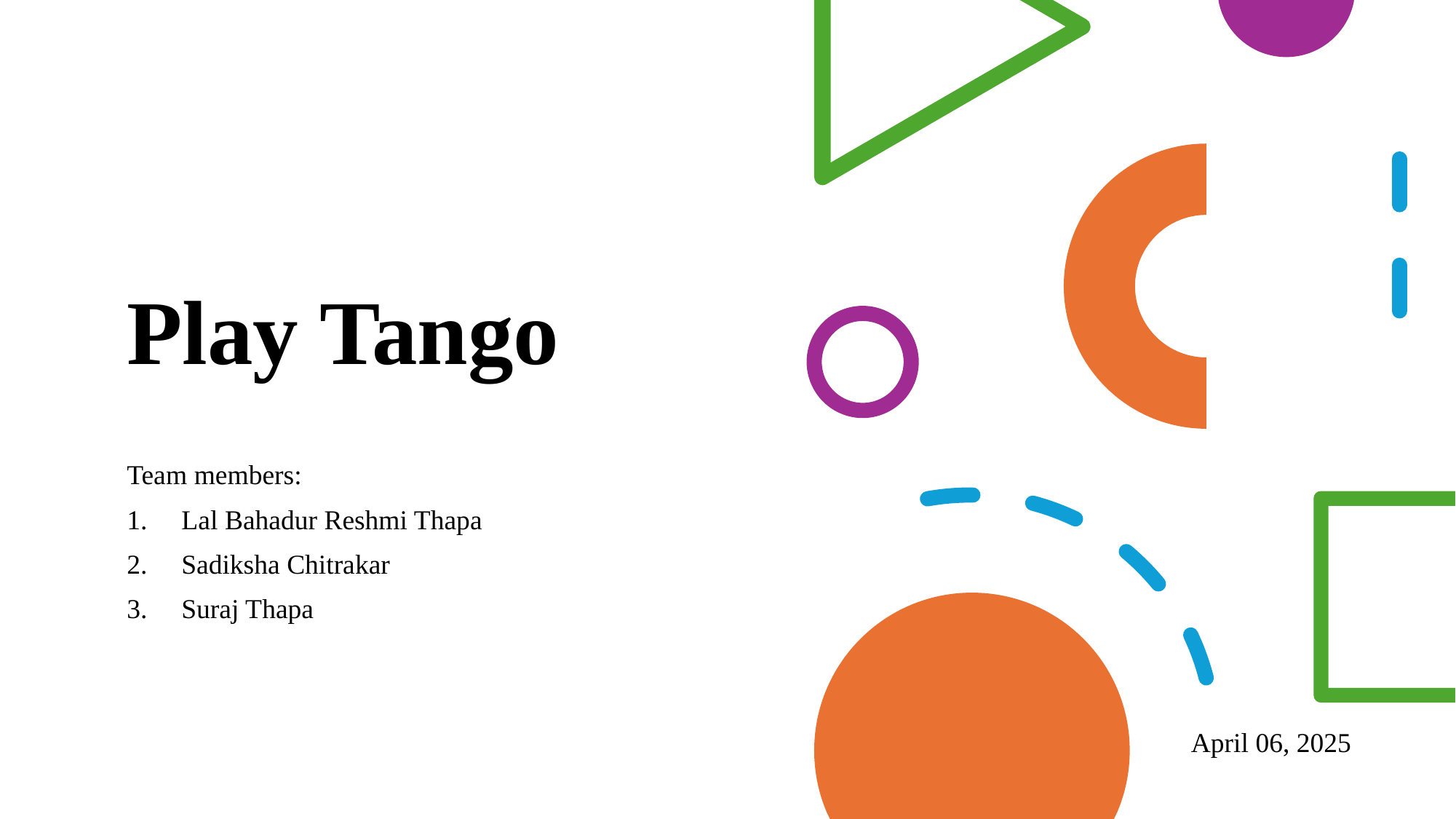

# Play Tango

Team members:
Lal Bahadur Reshmi Thapa
Sadiksha Chitrakar
Suraj Thapa

                                       April 06, 2025